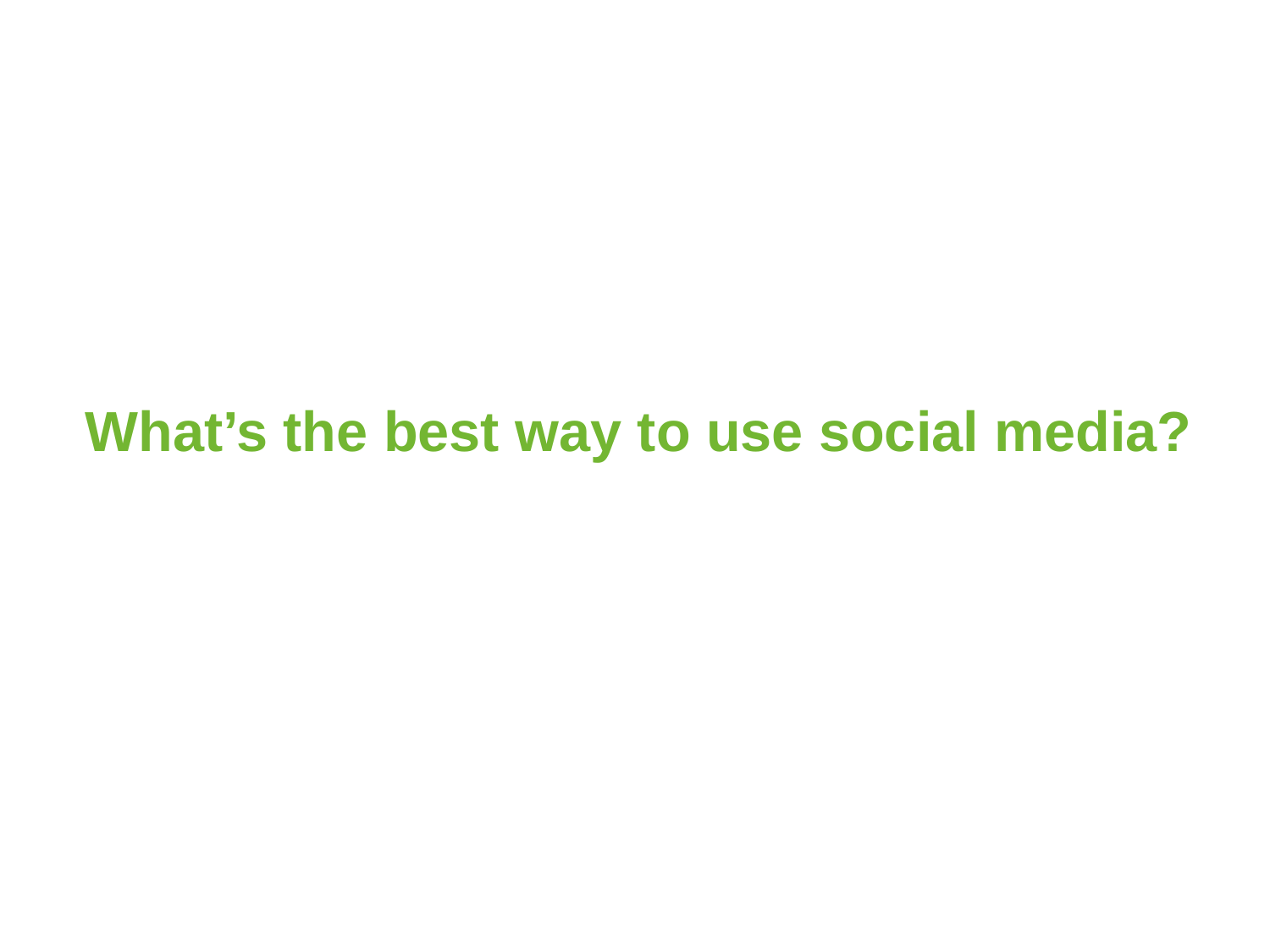

What’s the best way to use social media?